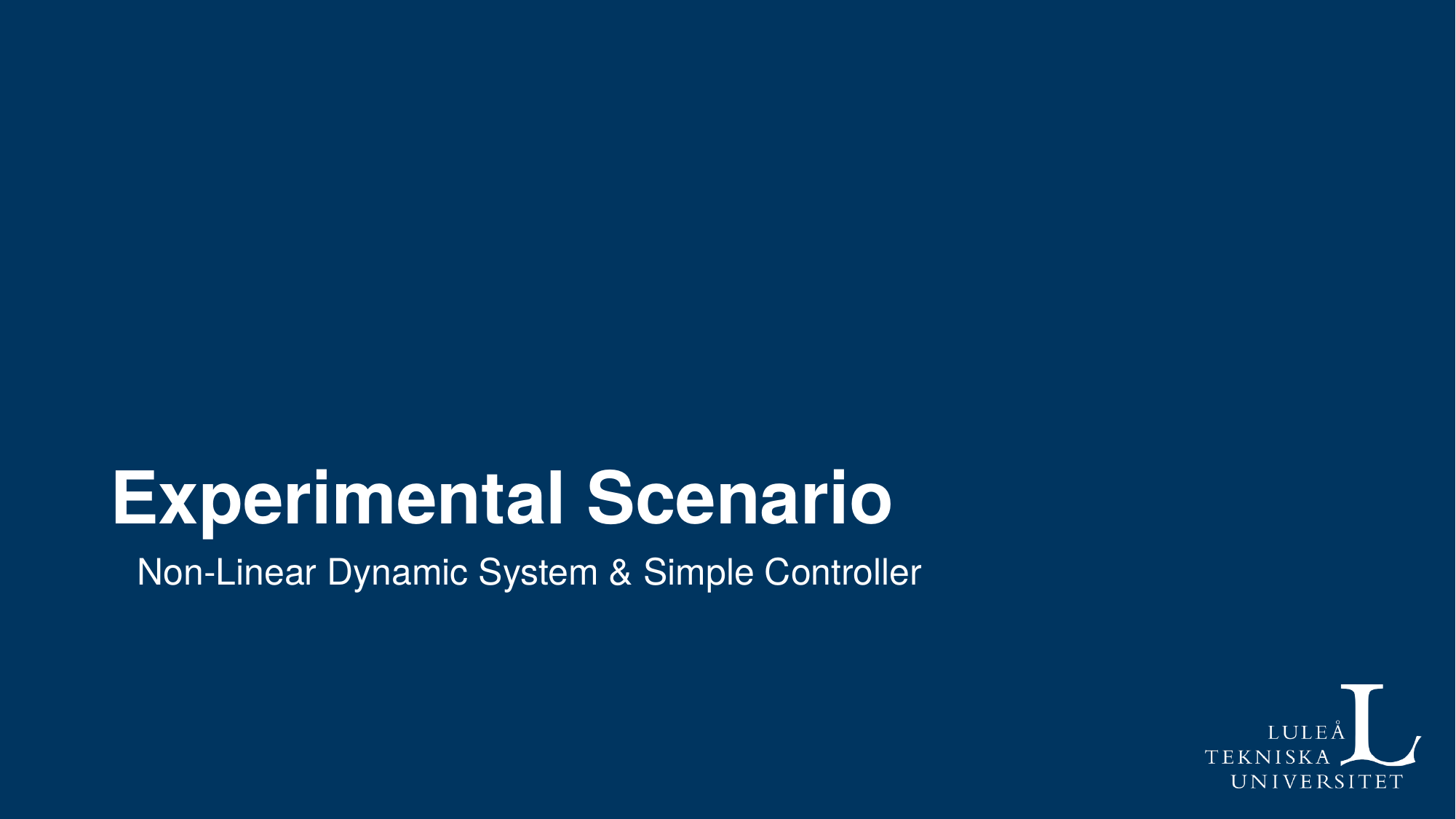

Experimental Scenario
Non-Linear Dynamic System & Simple Controller